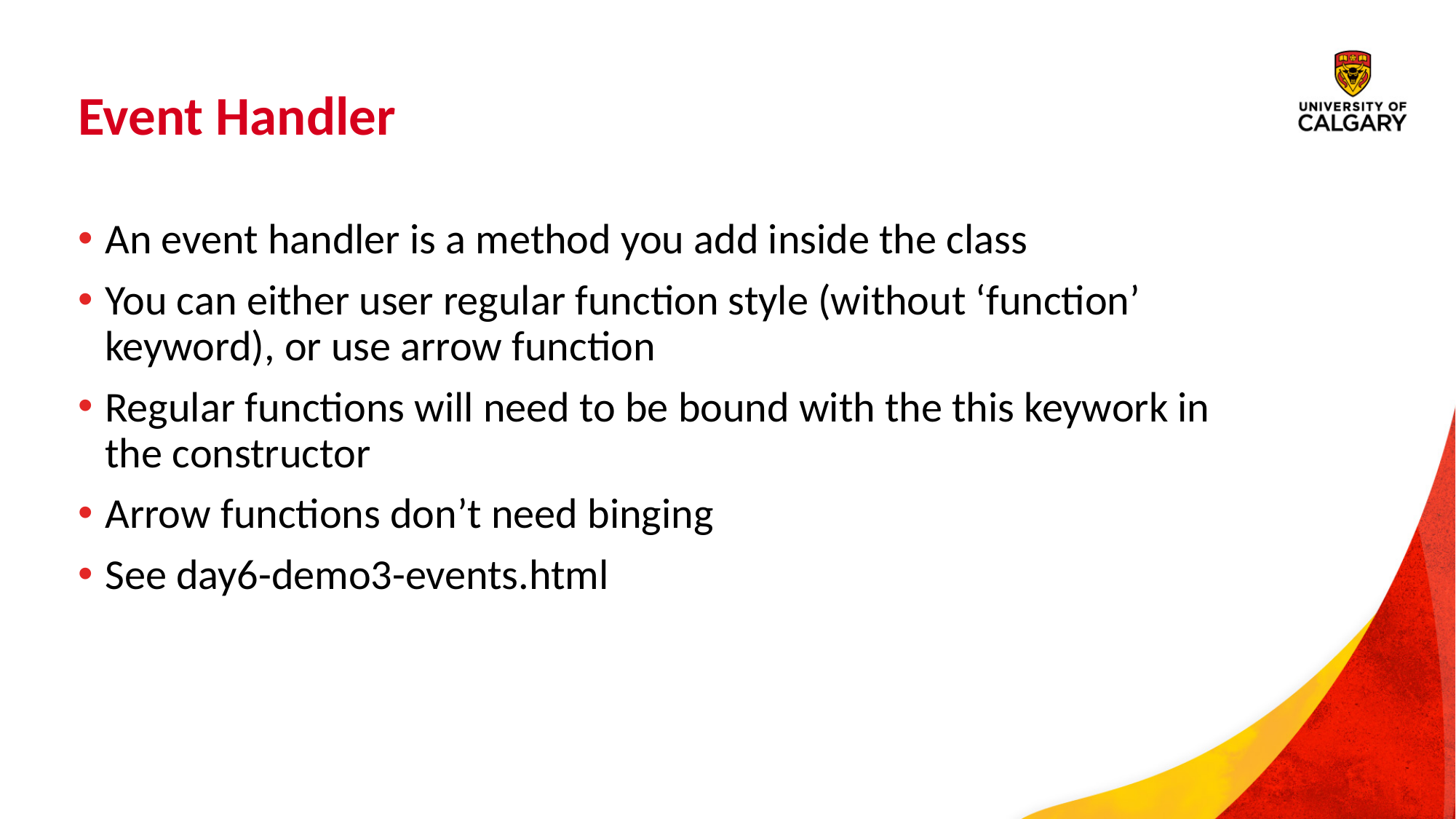

# Event Handler
An event handler is a method you add inside the class
You can either user regular function style (without ‘function’ keyword), or use arrow function
Regular functions will need to be bound with the this keywork in the constructor
Arrow functions don’t need binging
See day6-demo3-events.html